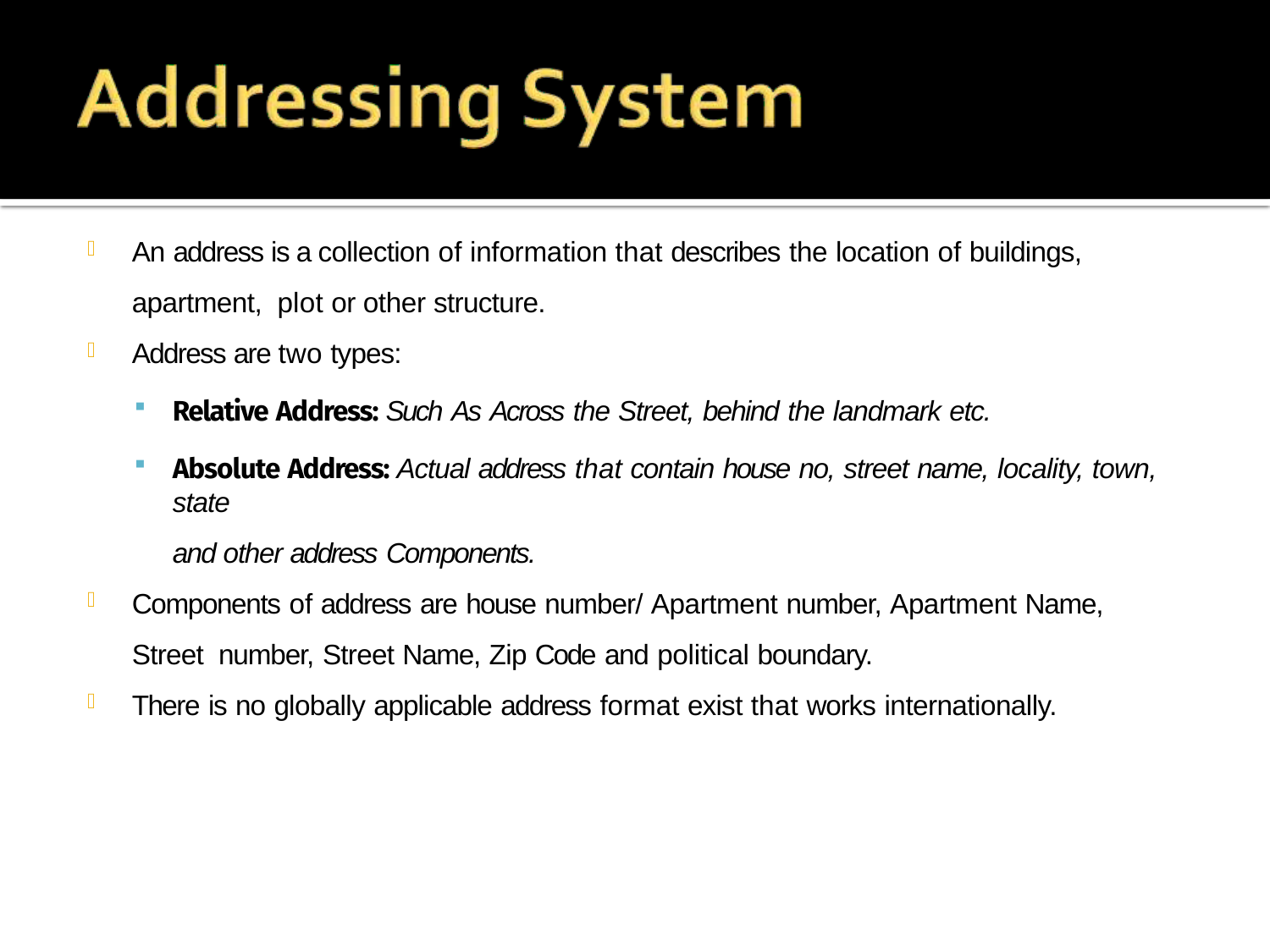

An address is a collection of information that describes the location of buildings, apartment,  plot or other structure.
Address are two types:
Relative Address: Such As Across the Street, behind the landmark etc.
Absolute Address: Actual address that contain house no, street name, locality, town, state
and other address Components.
Components of address are house number/ Apartment number, Apartment Name, Street  number, Street Name, Zip Code and political boundary.
There is no globally applicable address format exist that works internationally.